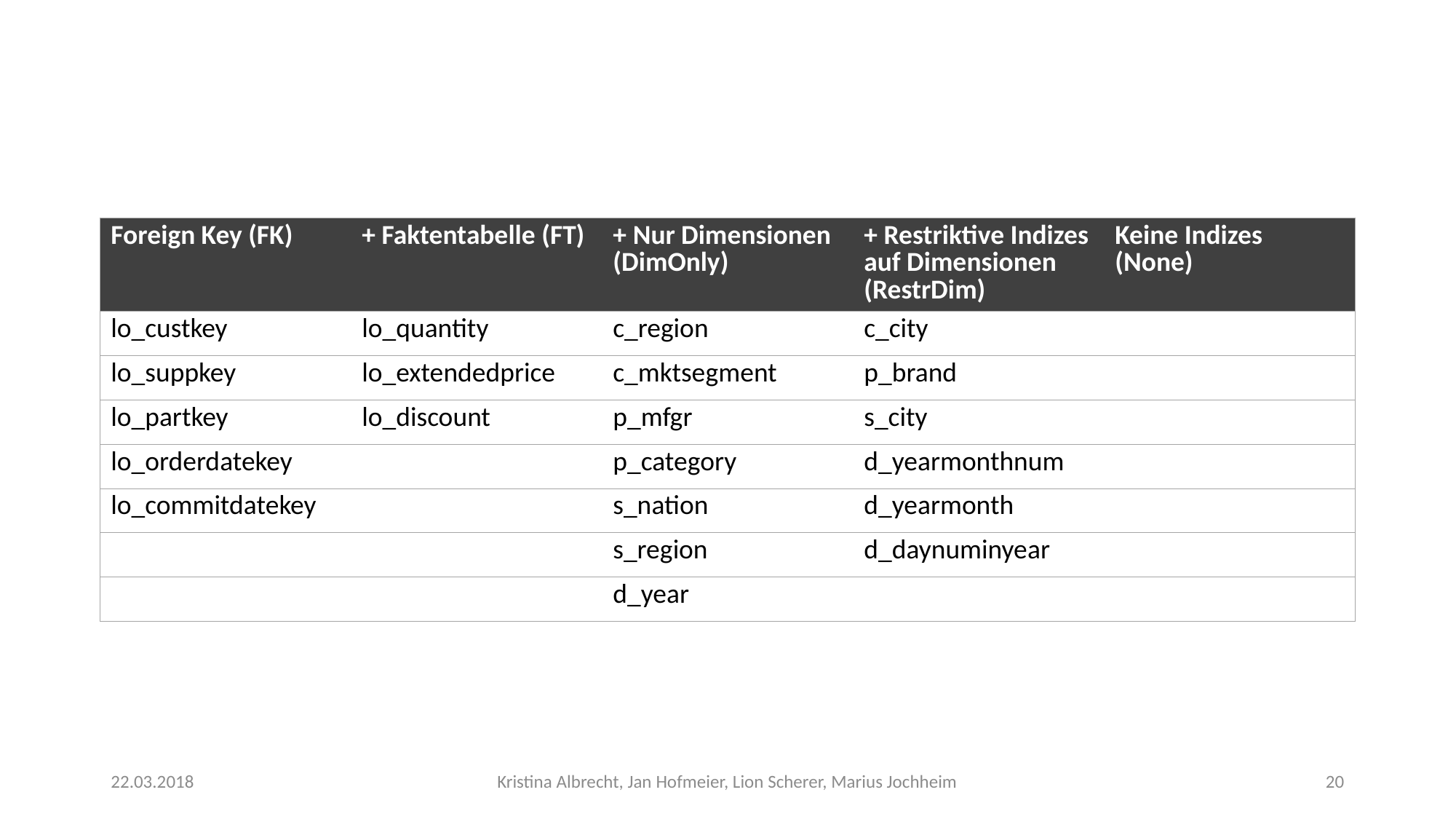

#
| Foreign Key (FK) | + Faktentabelle (FT) | + Nur Dimensionen (DimOnly) | + Restriktive Indizes auf Dimensionen (RestrDim) | Keine Indizes (None) |
| --- | --- | --- | --- | --- |
| lo\_custkey | lo\_quantity | c\_region | c\_city |  |
| lo\_suppkey | lo\_extendedprice | c\_mktsegment | p\_brand |  |
| lo\_partkey | lo\_discount | p\_mfgr | s\_city |  |
| lo\_orderdatekey |  | p\_category | d\_yearmonthnum |  |
| lo\_commitdatekey |  | s\_nation | d\_yearmonth |  |
|  |  | s\_region | d\_daynuminyear |  |
|  |  | d\_year |  |  |
22.03.2018
Kristina Albrecht, Jan Hofmeier, Lion Scherer, Marius Jochheim
20